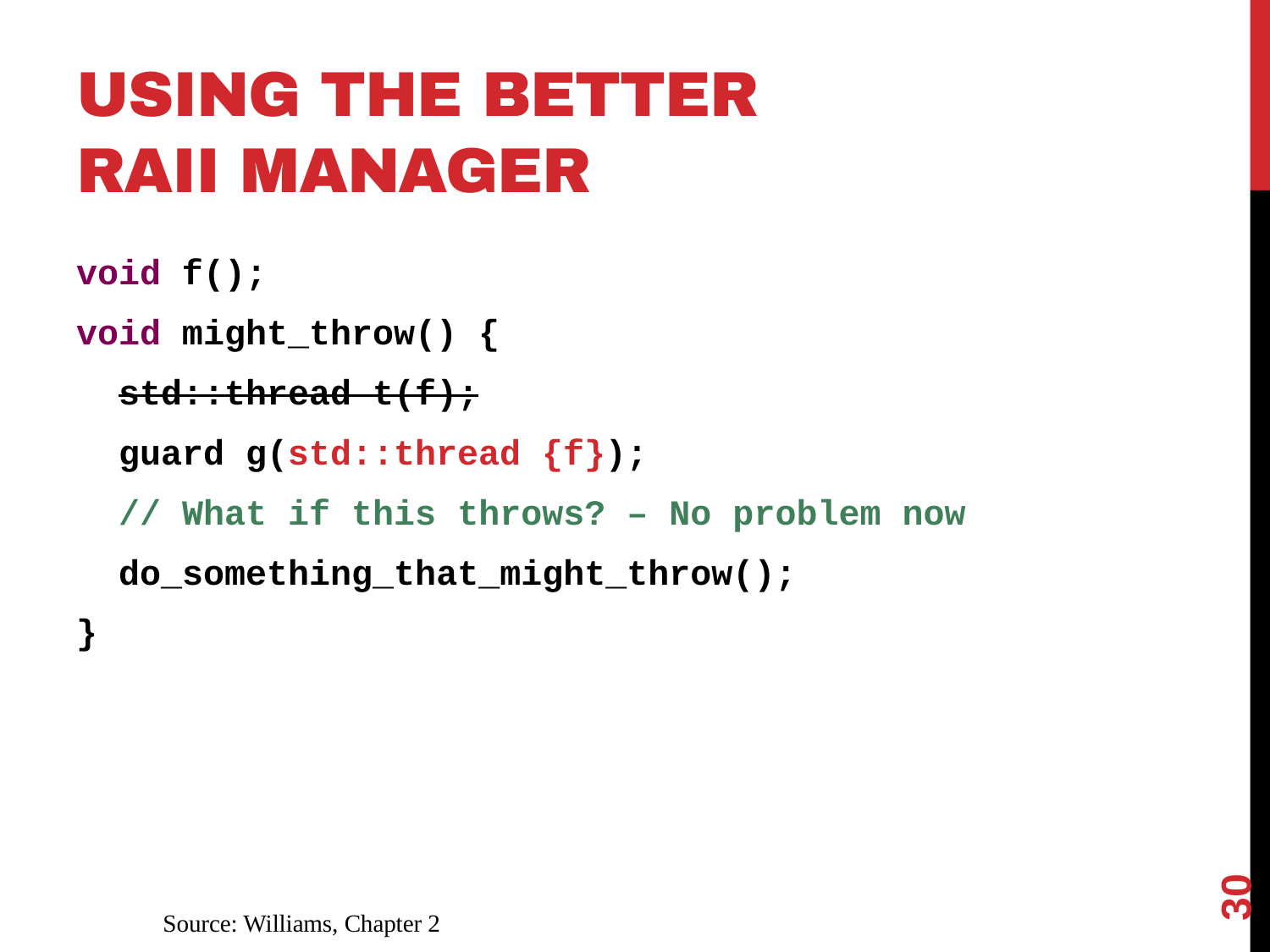

# Using the better RAII Manager
void f();
void might_throw() {
  std::thread t(f);
  guard g(std::thread {f});
  // What if this throws? – No problem now
  do_something_that_might_throw();
}

30
Source: Williams, Chapter 2